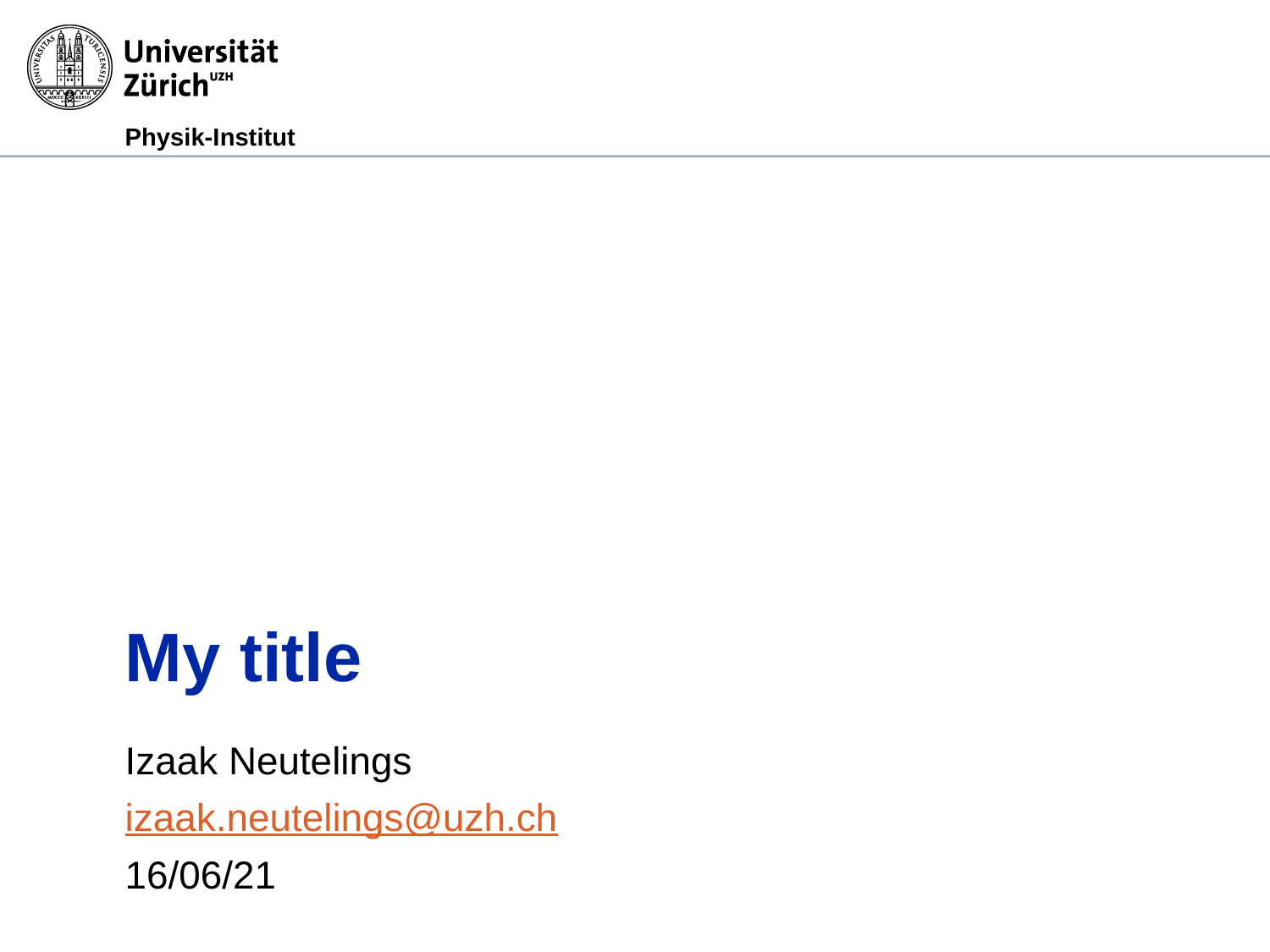

# My title
Izaak Neutelings
izaak.neutelings@uzh.ch
16/06/21